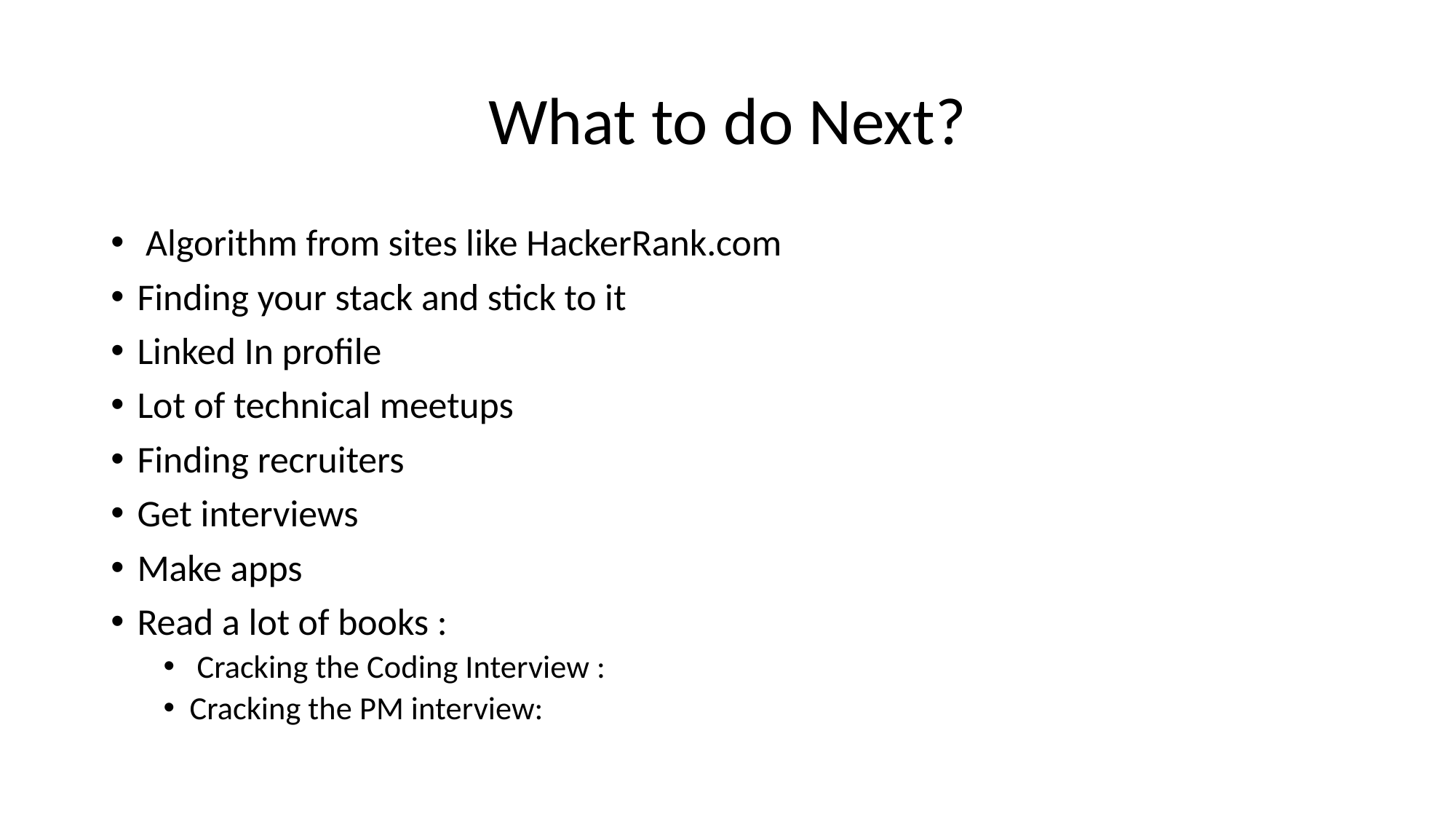

# What to do Next?
 Algorithm from sites like HackerRank.com
Finding your stack and stick to it
Linked In profile
Lot of technical meetups
Finding recruiters
Get interviews
Make apps
Read a lot of books :
 Cracking the Coding Interview :
Cracking the PM interview: